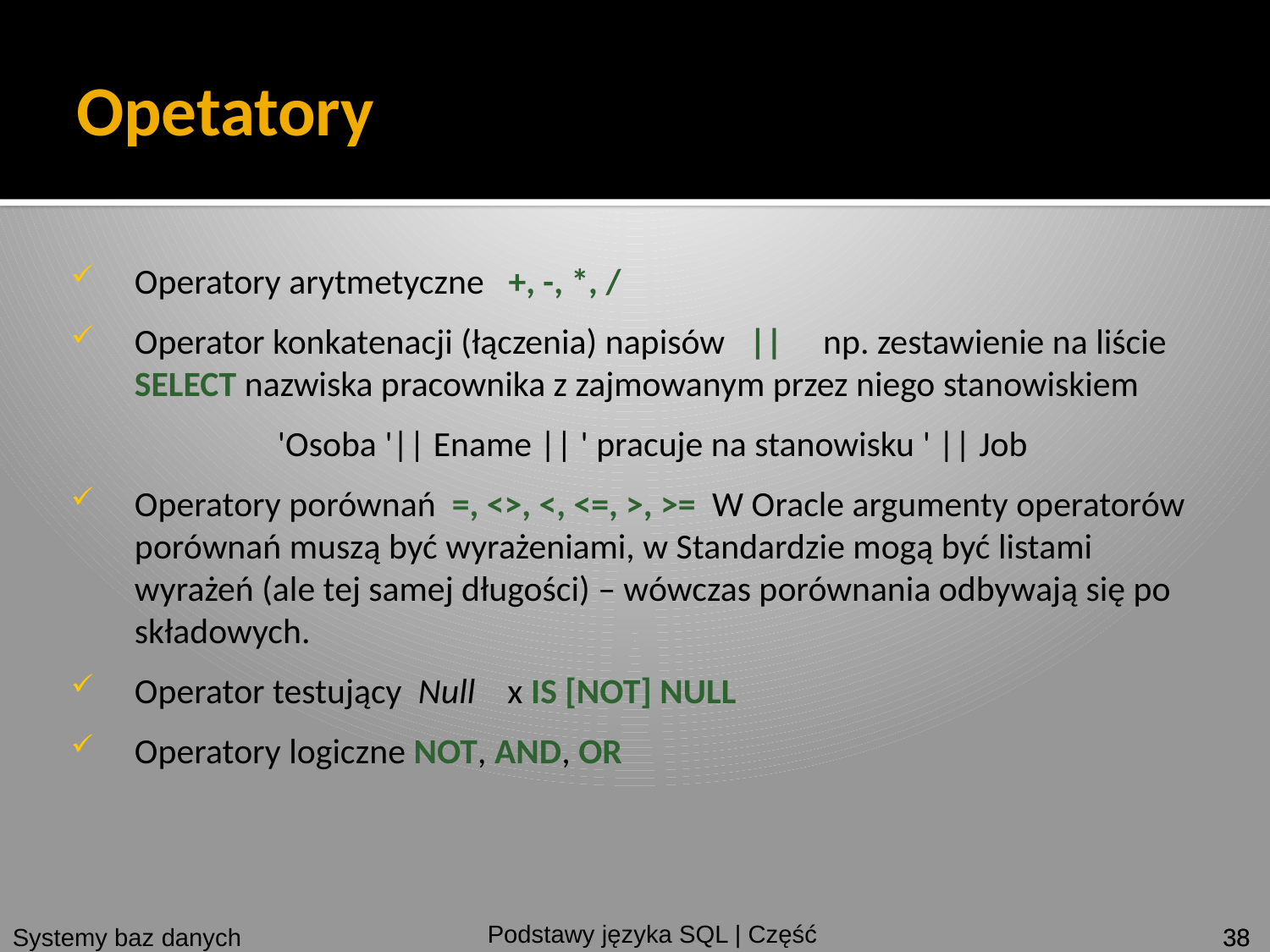

# Opetatory
Operatory arytmetyczne   +, -, *, /
Operator konkatenacji (łączenia) napisów   ||     np. zestawienie na liście SELECT nazwiska pracownika z zajmowanym przez niego stanowiskiem
     'Osoba '|| Ename || ' pracuje na stanowisku ' || Job
Operatory porównań  =, <>, <, <=, >, >=  W Oracle argumenty operatorów porównań muszą być wyrażeniami, w Standardzie mogą być listami wyrażeń (ale tej samej długości) – wówczas porównania odbywają się po składowych.
Operator testujący  Null    x IS [NOT] NULL
Operatory logiczne NOT, AND, OR
Podstawy języka SQL | Część 4